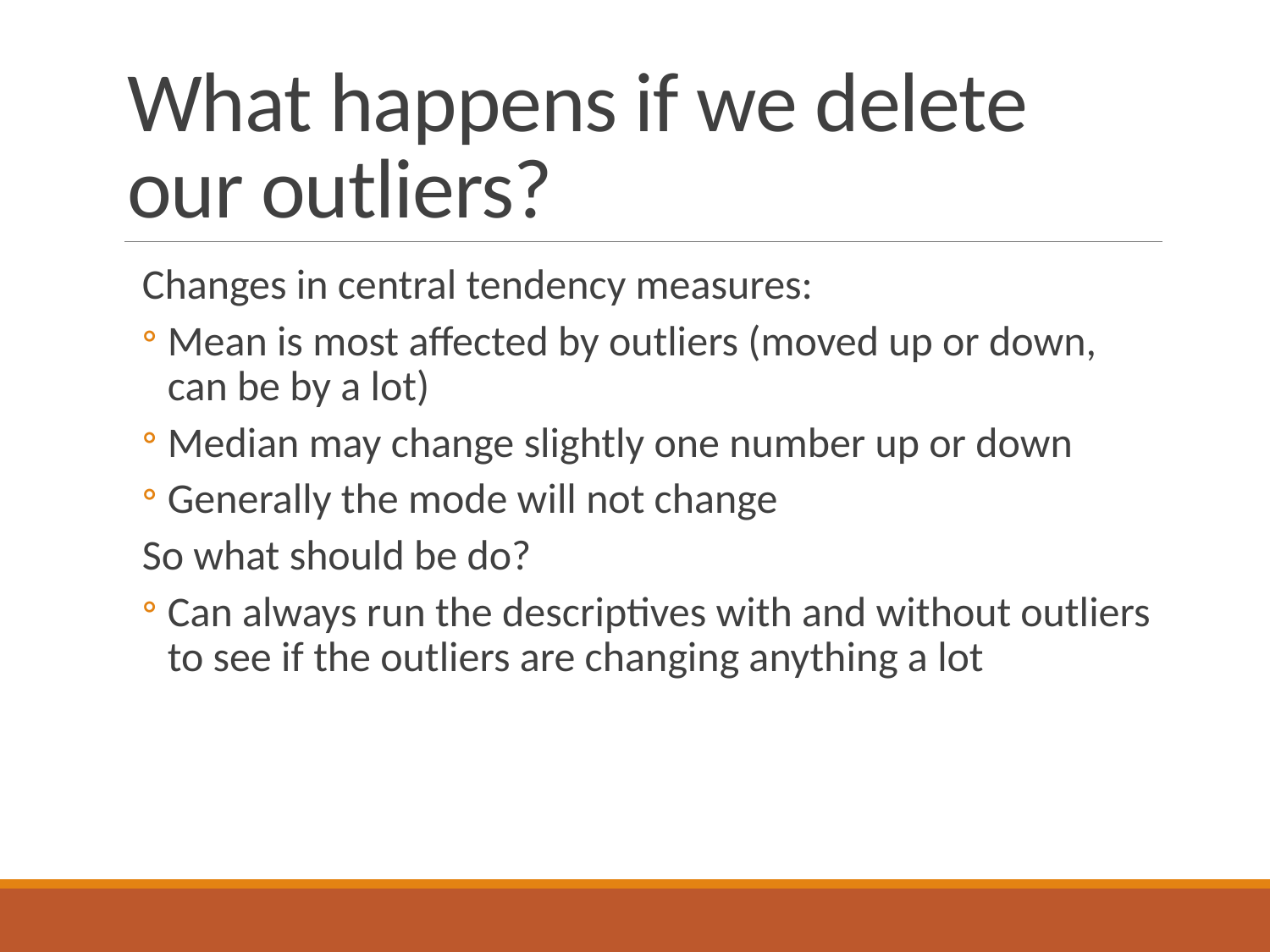

# What happens if we delete our outliers?
Changes in central tendency measures:
Mean is most affected by outliers (moved up or down, can be by a lot)
Median may change slightly one number up or down
Generally the mode will not change
So what should be do?
Can always run the descriptives with and without outliers to see if the outliers are changing anything a lot